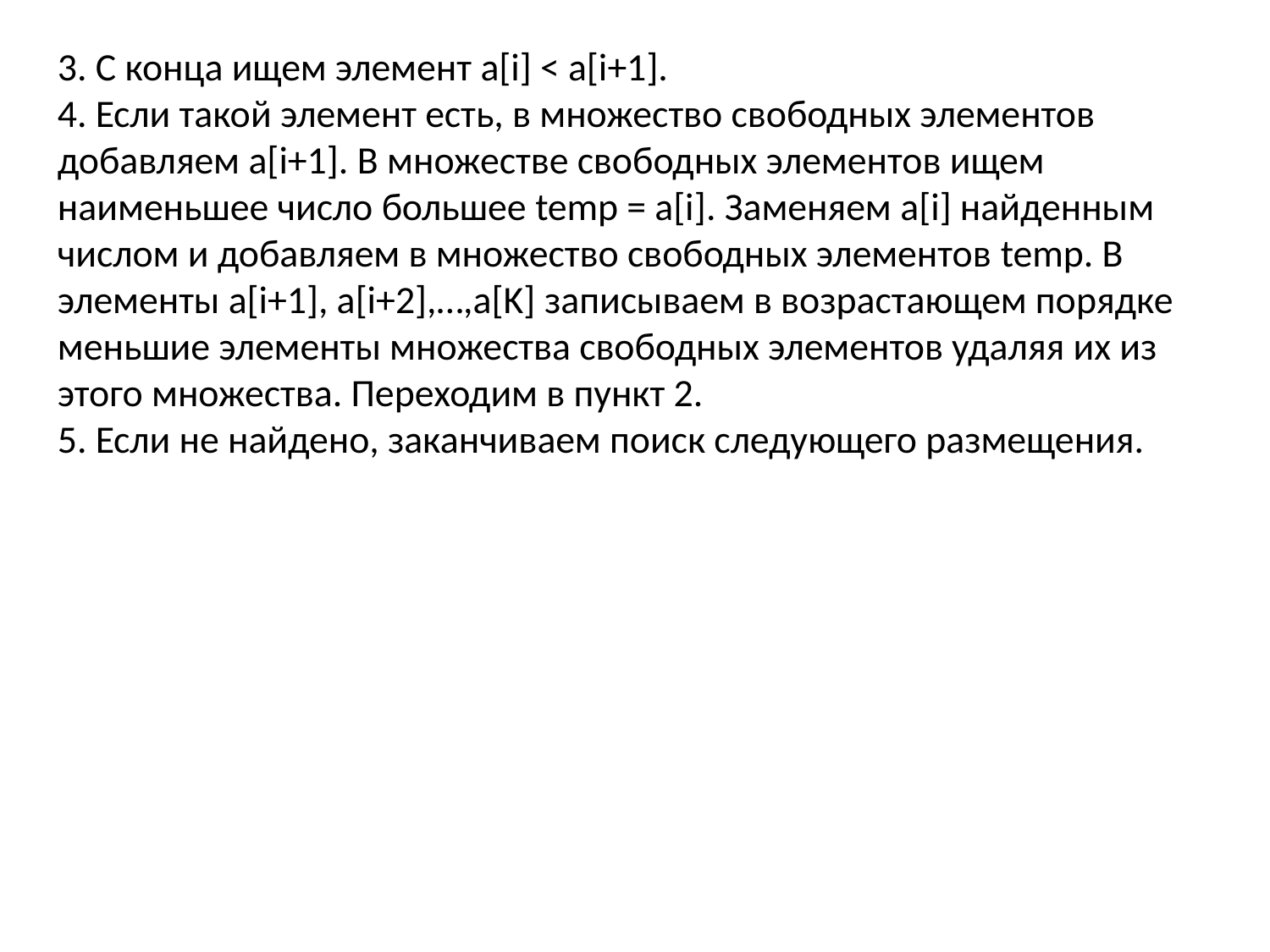

3. С конца ищем элемент a[i] < a[i+1].
4. Если такой элемент есть, в множество свободных элементов добавляем a[i+1]. В множестве свободных элементов ищем наименьшее число большее temp = a[i]. Заменяем a[i] найденным числом и добавляем в множество свободных элементов temp. В элементы a[i+1], a[i+2],…,a[K] записываем в возрастающем порядке меньшие элементы множества свободных элементов удаляя их из этого множества. Переходим в пункт 2.
5. Если не найдено, заканчиваем поиск следующего размещения.